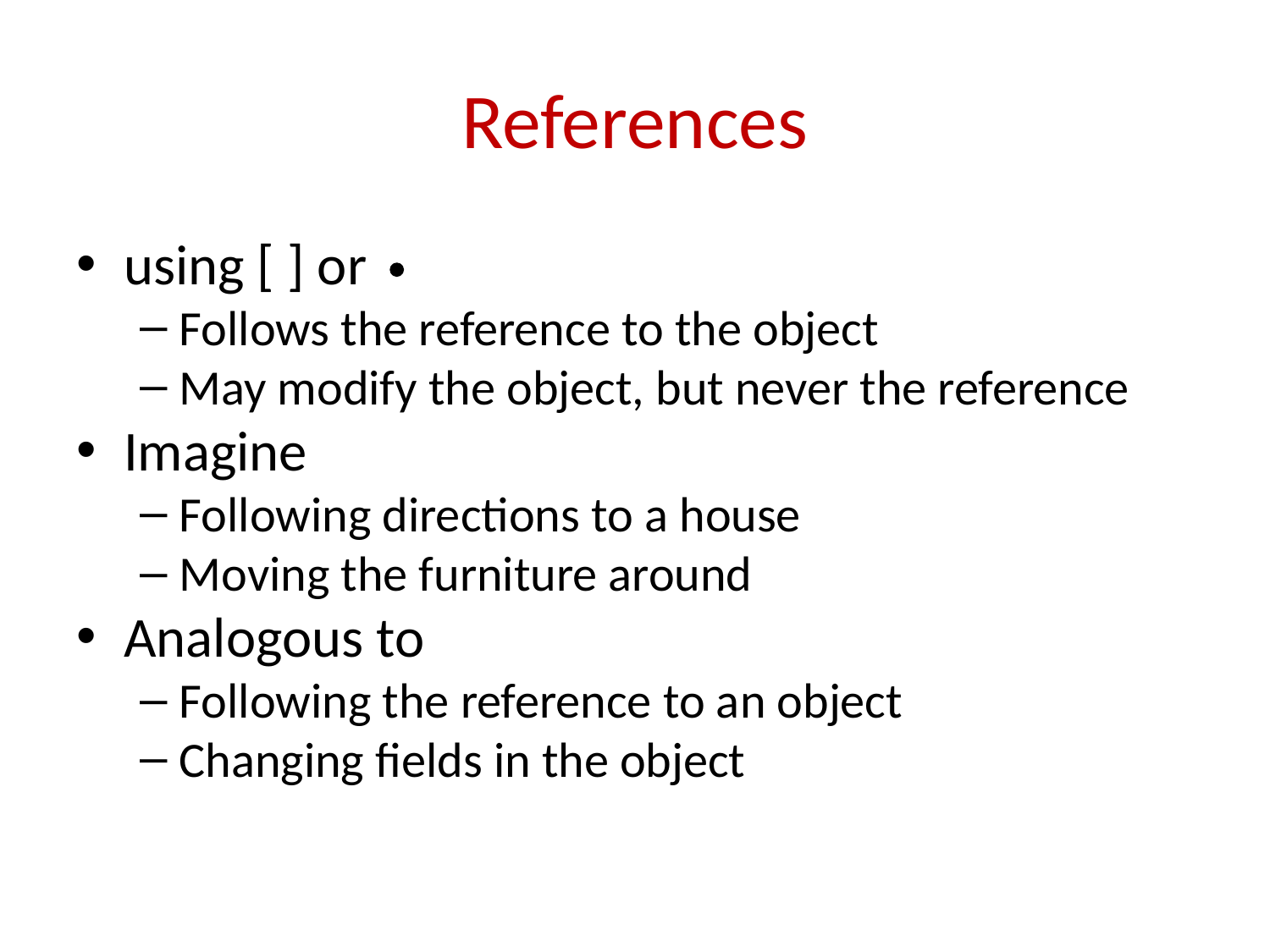

# References
using [ ] or
Follows the reference to the object
May modify the object, but never the reference
Imagine
Following directions to a house
Moving the furniture around
Analogous to
Following the reference to an object
Changing fields in the object